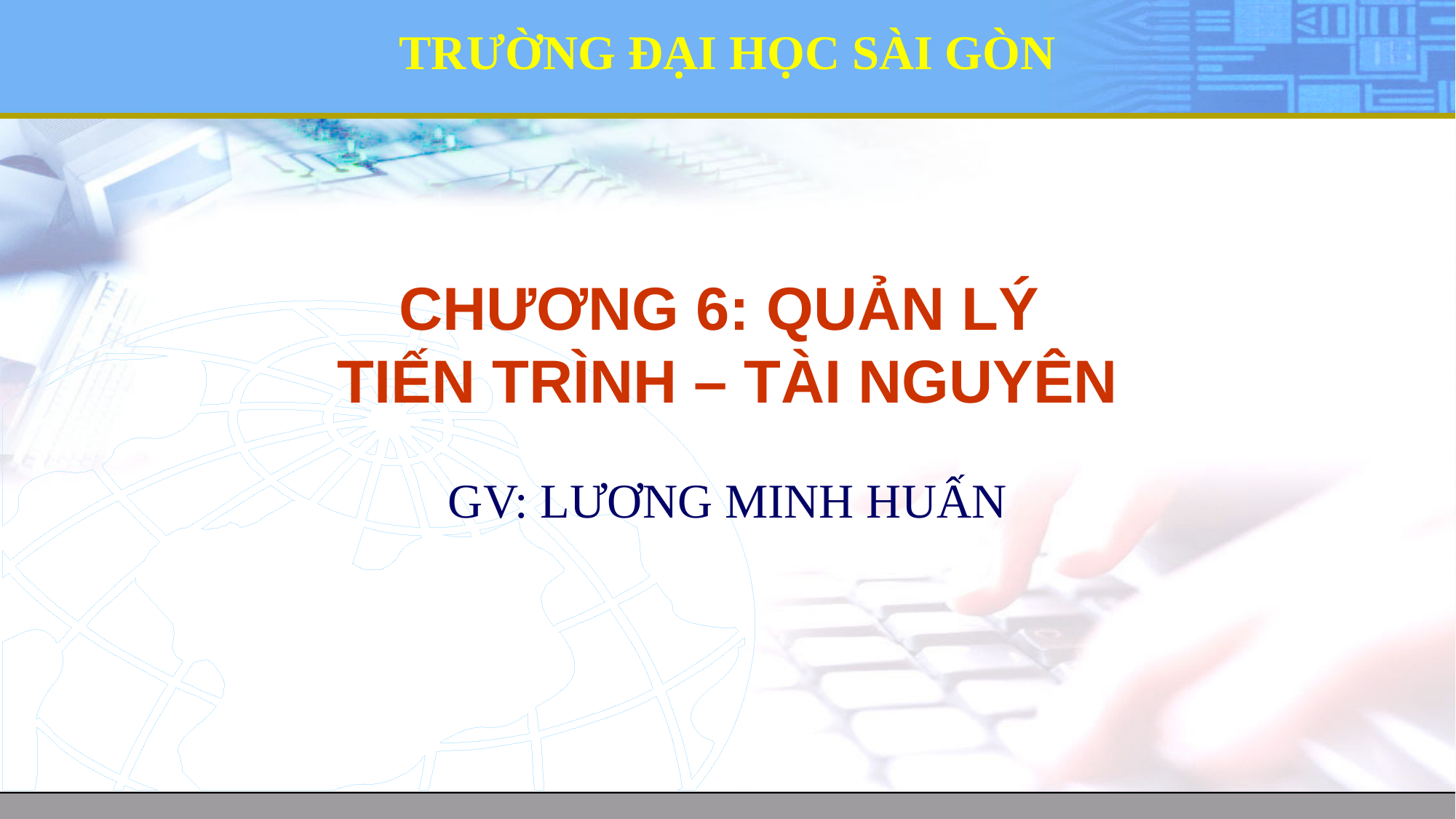

# CHƯƠNG 6: QUẢN LÝ TIẾN TRÌNH – TÀI NGUYÊN
GV: LƯƠNG MINH HUẤN